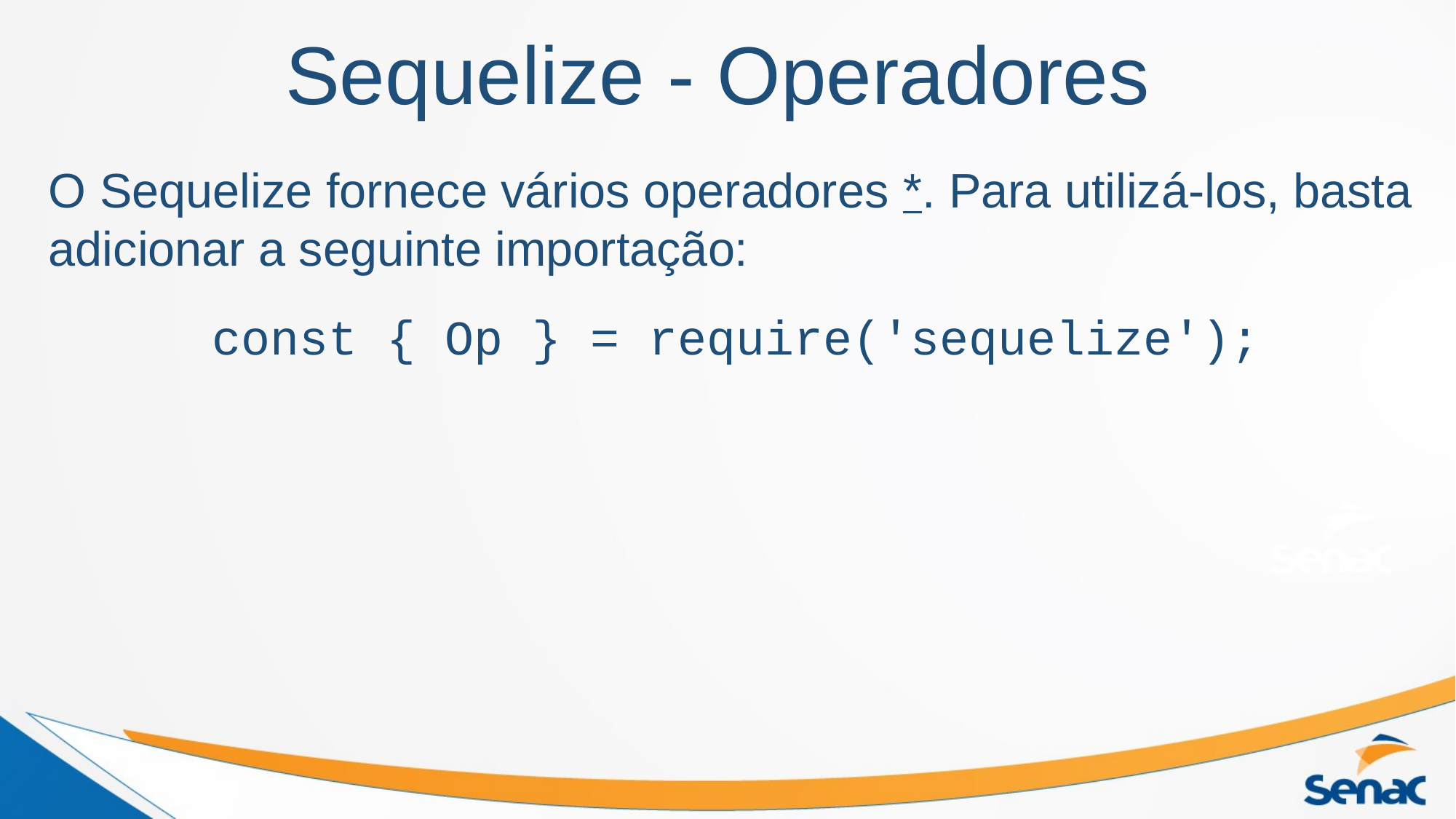

Sequelize - Operadores
O Sequelize fornece vários operadores *. Para utilizá-los, basta adicionar a seguinte importação:
const { Op } = require('sequelize');